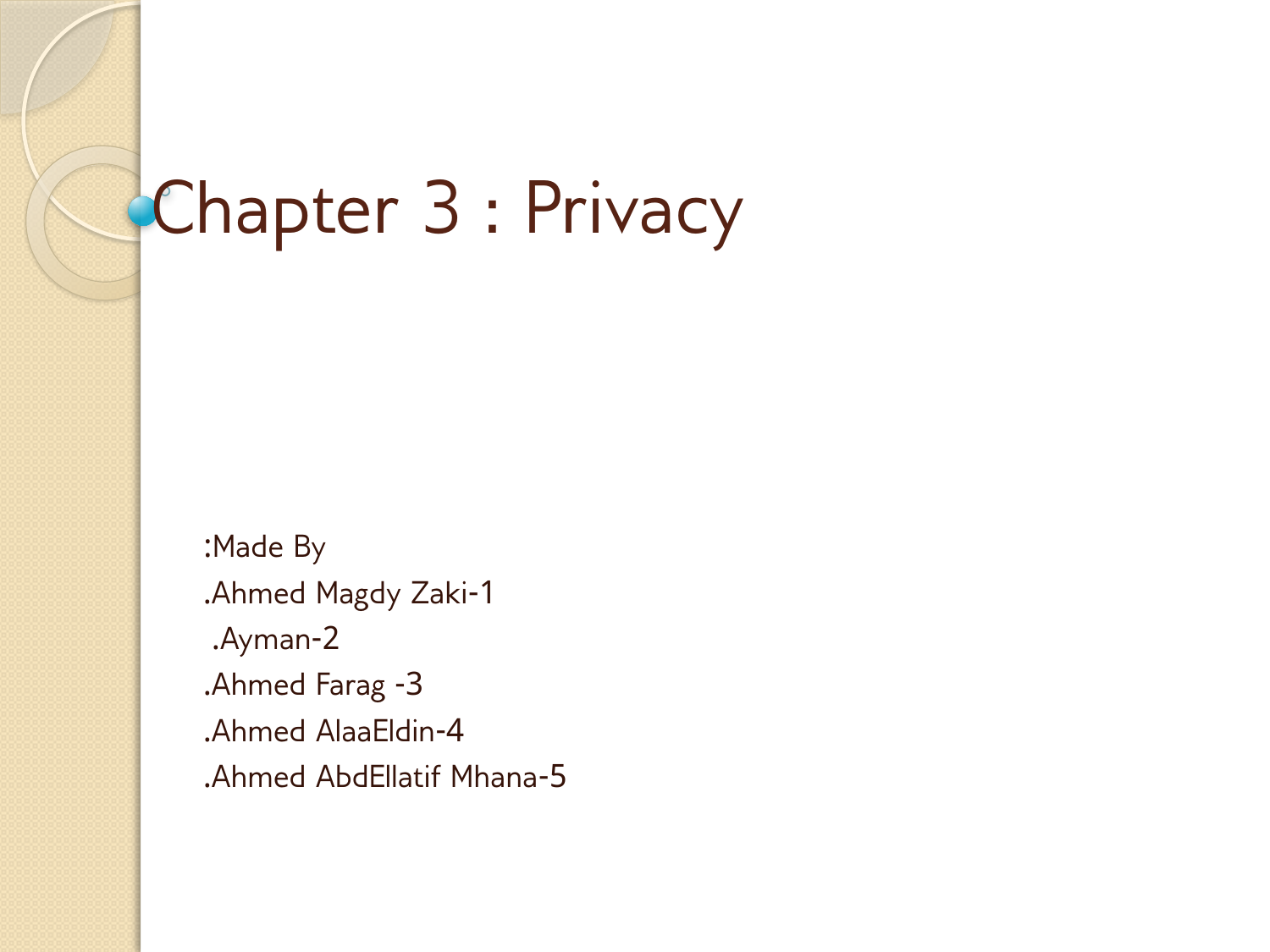

# Chapter 3 : Privacy
Made By:
1-Ahmed Magdy Zaki.
2-Ayman.
3- Ahmed Farag.
4-Ahmed AlaaEldin.
5-Ahmed AbdEllatif Mhana.